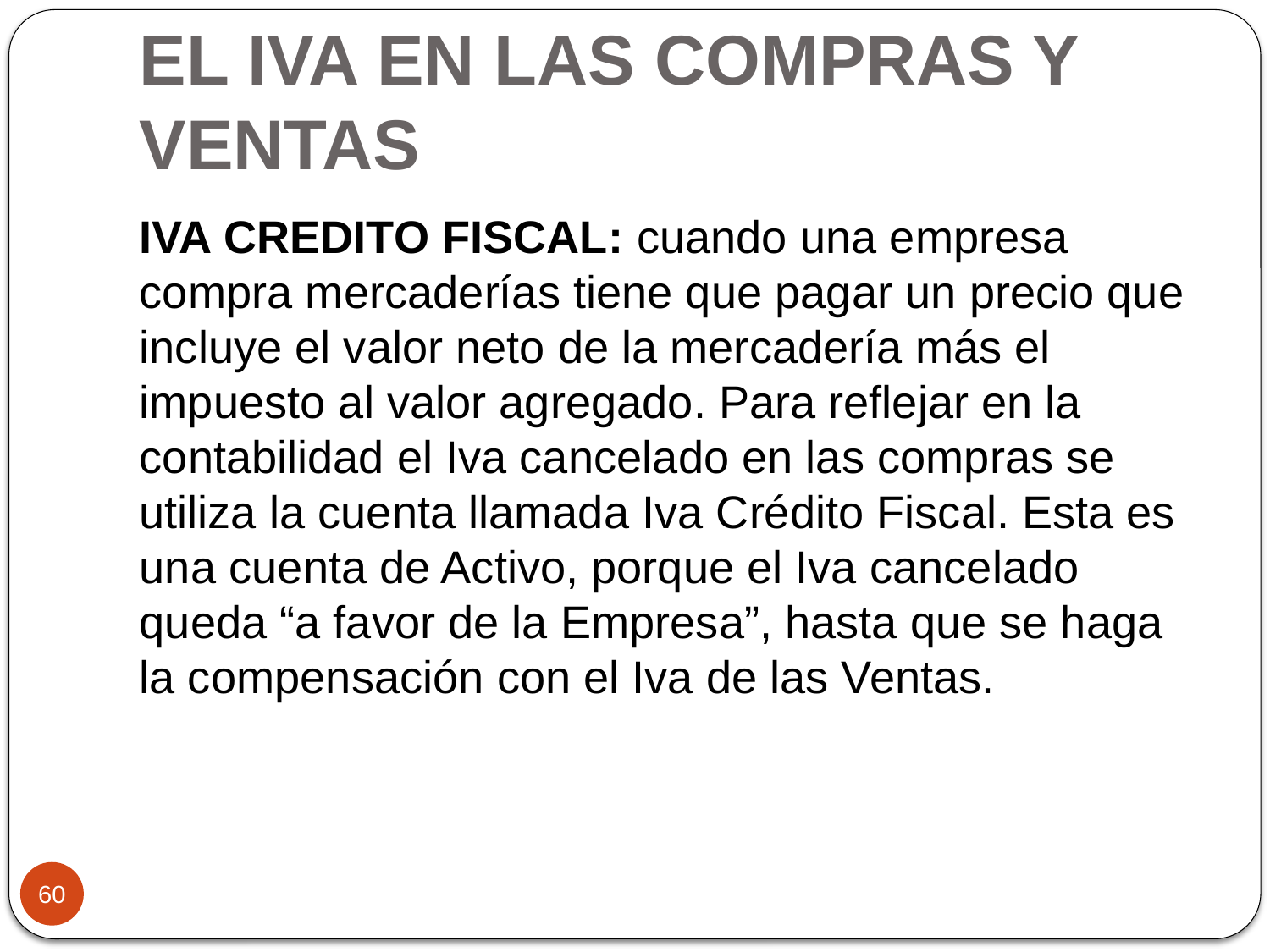

# EL IVA EN LAS COMPRAS Y VENTAS
IVA CREDITO FISCAL: cuando una empresa compra mercaderías tiene que pagar un precio que incluye el valor neto de la mercadería más el impuesto al valor agregado. Para reflejar en la contabilidad el Iva cancelado en las compras se utiliza la cuenta llamada Iva Crédito Fiscal. Esta es una cuenta de Activo, porque el Iva cancelado queda “a favor de la Empresa”, hasta que se haga la compensación con el Iva de las Ventas.
60